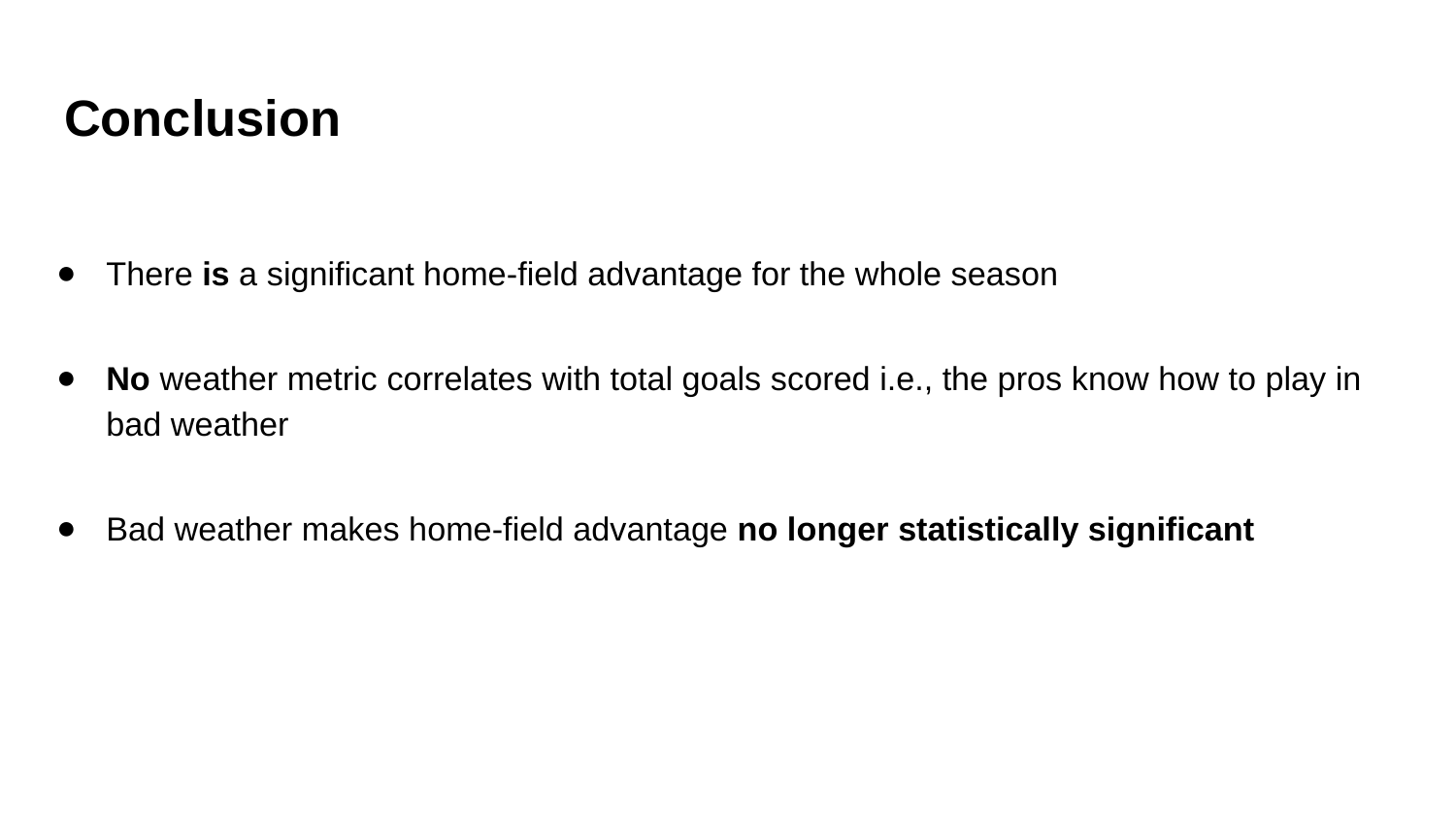

# Conclusion
There is a significant home-field advantage for the whole season

No weather metric correlates with total goals scored i.e., the pros know how to play in bad weather

Bad weather makes home-field advantage no longer statistically significant